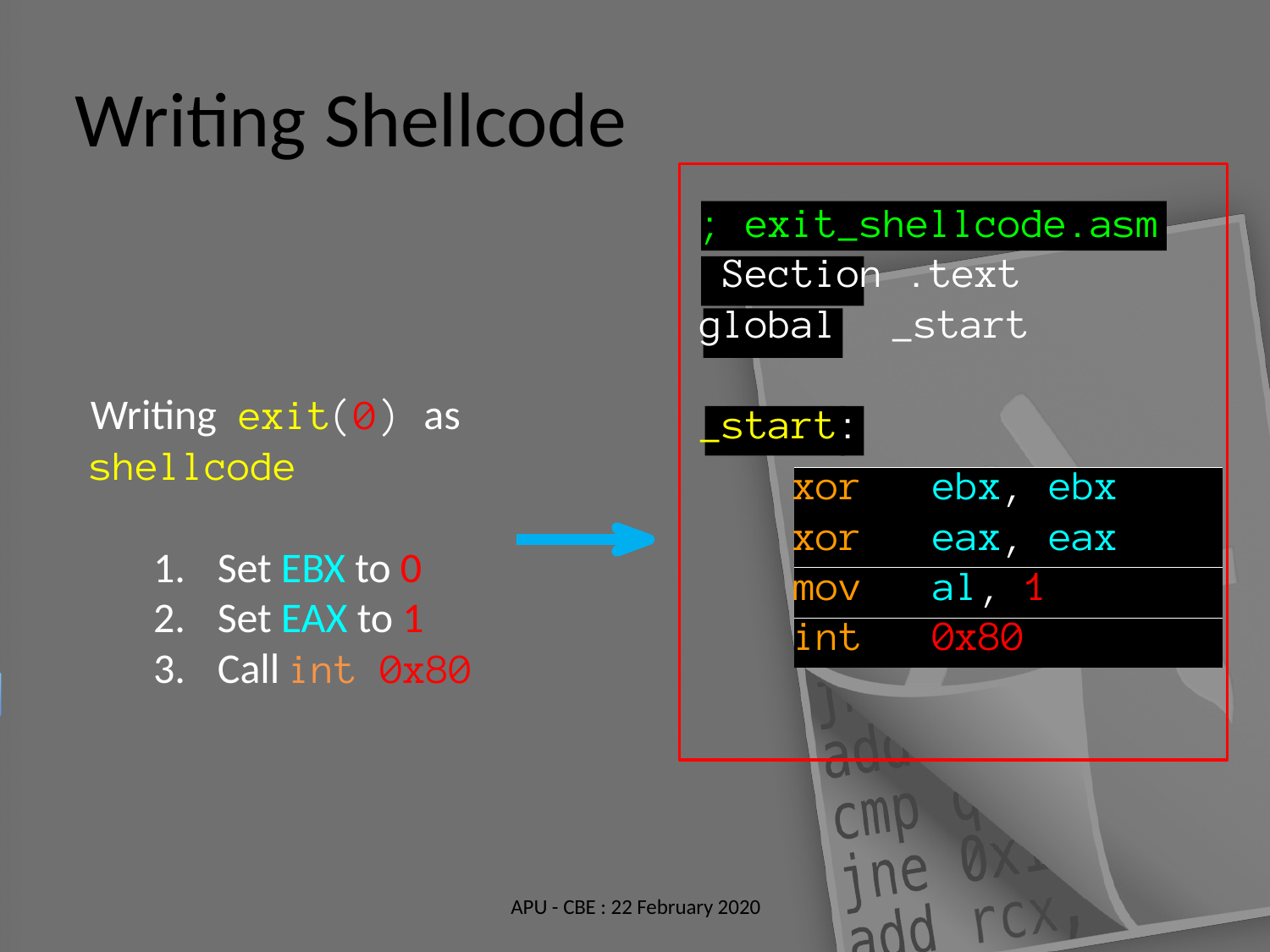

# Writing Shellcode

; exit_shellcode.asm  Section .text  global	_start

_start:

Writing	exit(0) as shellcode

Set EBX to 0
Set EAX to 1
Call int 0x80

| xor ebx, ebx xor eax, eax |  |  |
| --- | --- | --- |
| mov al, 1 |  |  |
| int 0x80 |  |  |

APU - CBE : 22 February 2020